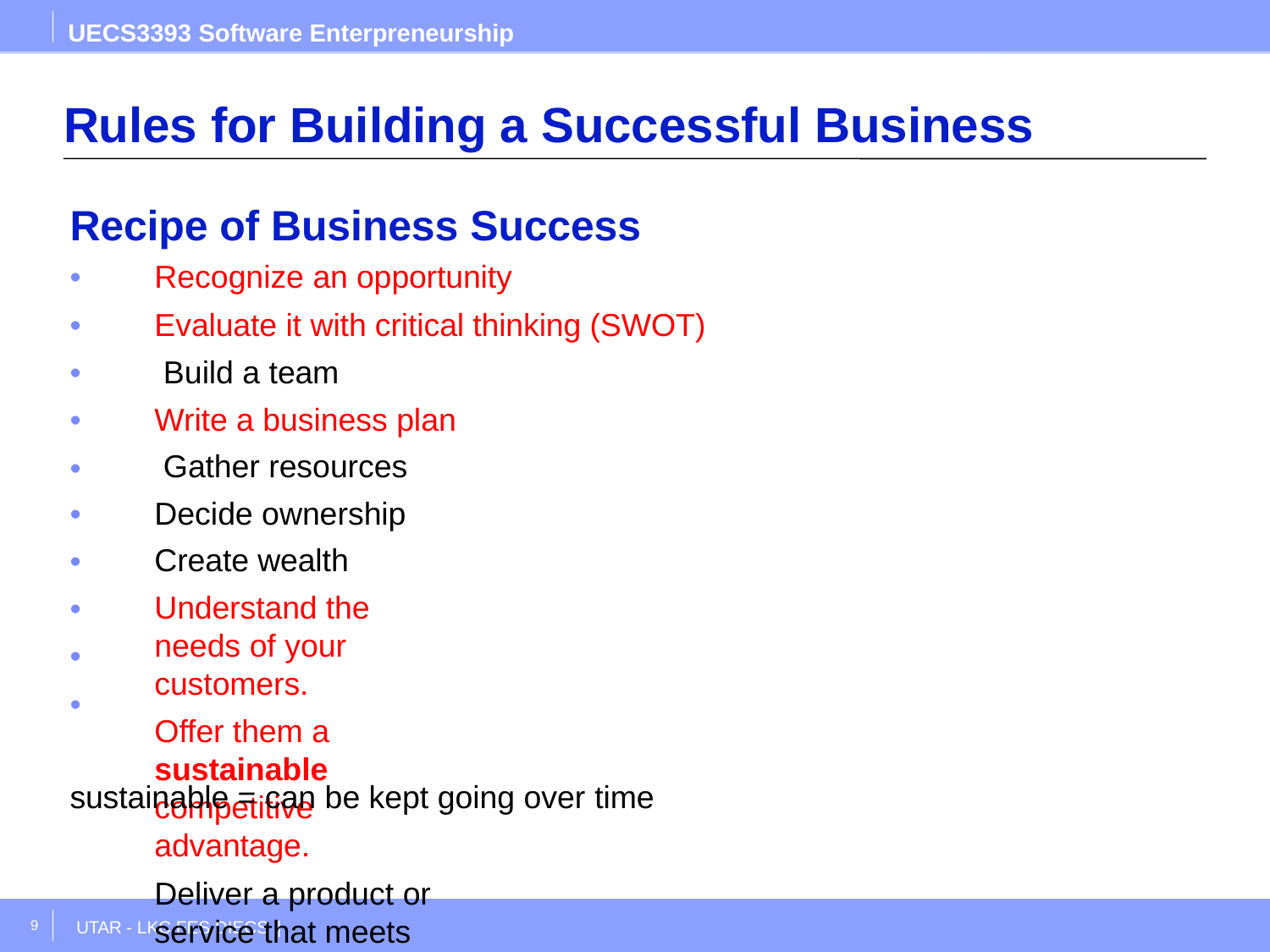

UECS3393 Software Enterpreneurship

# Rules for Building a Successful Business

Recipe of Business Success
•
•
•
•
•
•
•
•
•
•
Recognize an opportunity
Evaluate it with critical thinking (SWOT)  Build a team
Write a business plan  Gather resources  Decide ownership  Create wealth
Understand the needs of your customers.
Offer them a sustainable competitive advantage.
Deliver a product or service that meets customer needs at a fair price.
sustainable = can be kept going over time

9
UTAR - LKC FES DIECS |